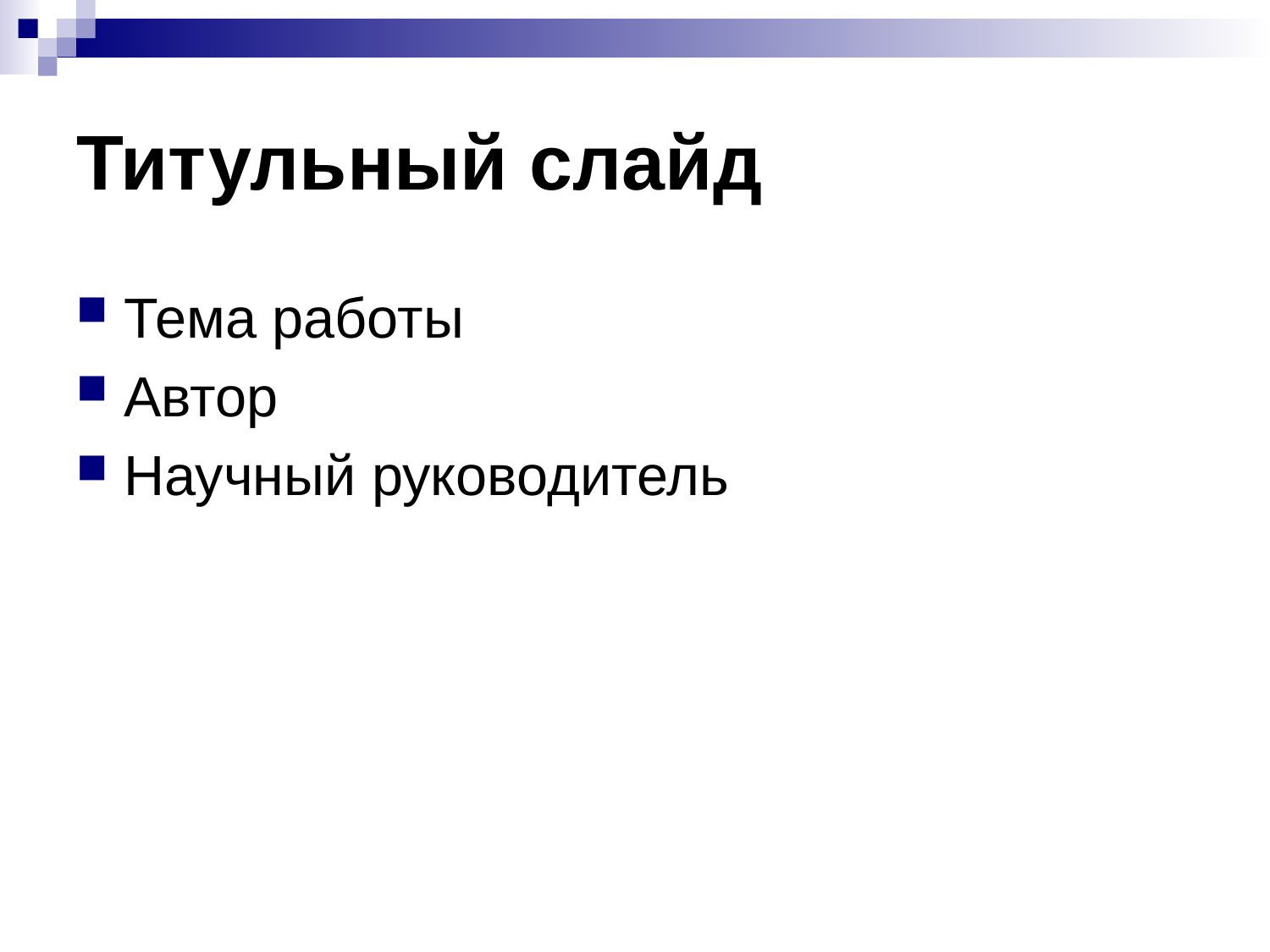

# Титульный слайд
Тема работы
Автор
Научный руководитель